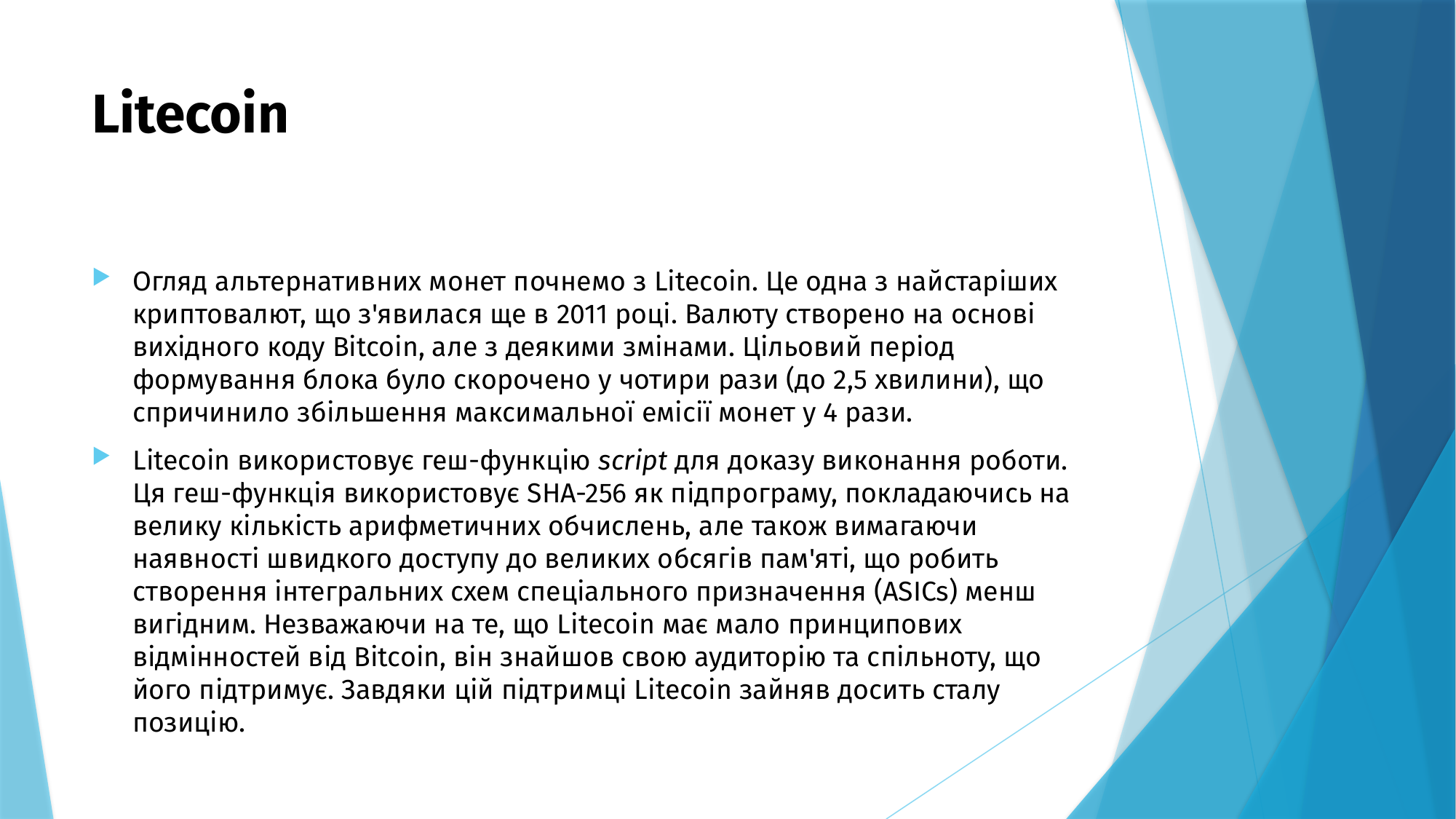

# Litecoin
Огляд альтернативних монет почнемо з Litecoin. Це одна з найстаріших криптовалют, що з'явилася ще в 2011 році. Валюту створено на основі вихідного коду Bitcoin, але з деякими змінами. Цільовий період формування блока було скорочено у чотири рази (до 2,5 хвилини), що спричинило збільшення максимальної емісії монет у 4 рази.
Litecoin використовує геш-функцію script для доказу виконання роботи. Ця геш-функція використовує SHA-256 як підпрограму, покладаючись на велику кількість арифметичних обчислень, але також вимагаючи наявності швидкого доступу до великих обсягів пам'яті, що робить створення інтегральних схем спеціального призначення (ASICs) менш вигідним. Незважаючи на те, що Litecoin має мало принципових відмінностей від Bitcoin, він знайшов свою аудиторію та спільноту, що його підтримує. Завдяки цій підтримці Litecoin зайняв досить сталу позицію.